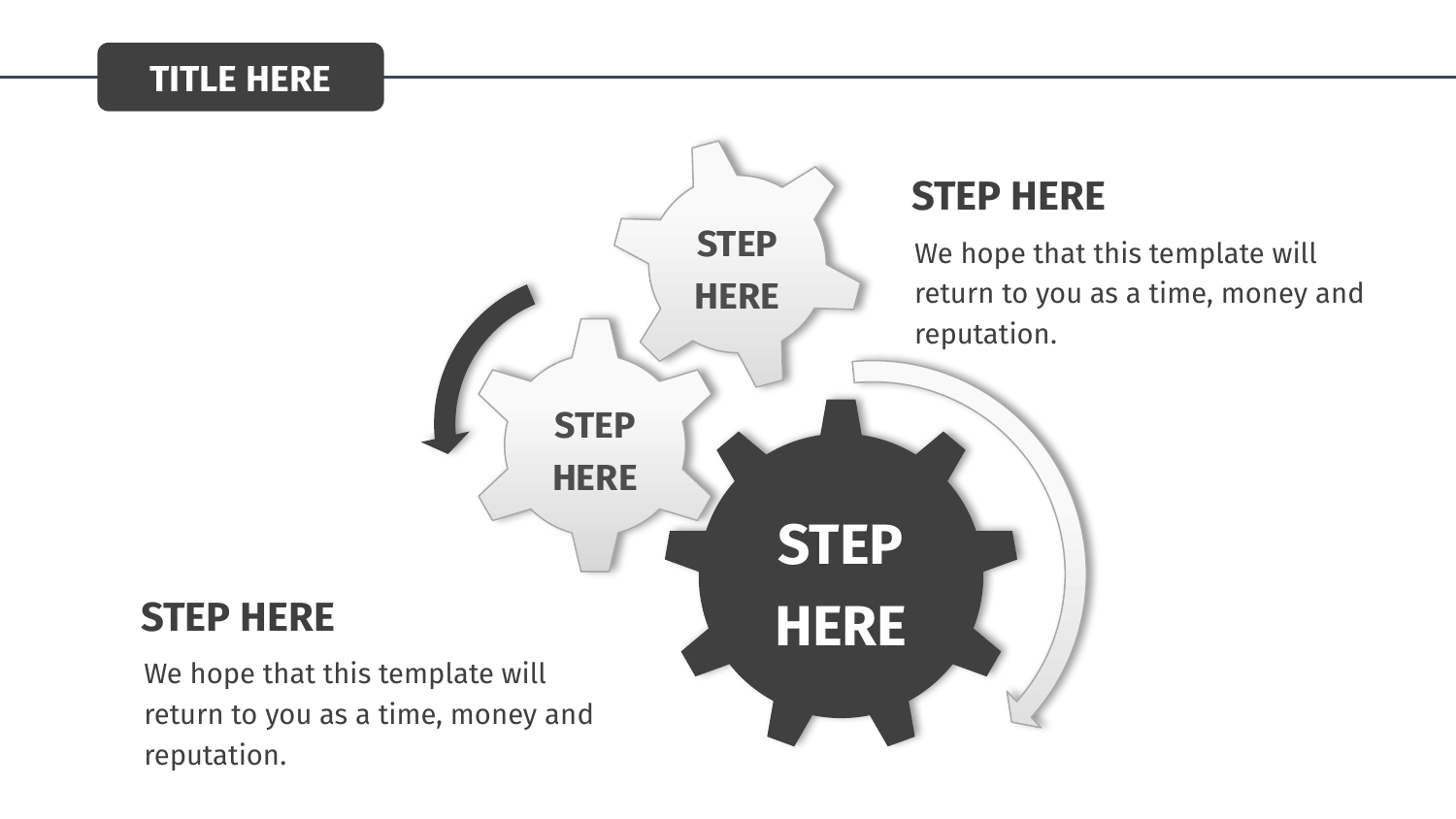

TITLE HERE
STEP
HERE
STEP HERE
We hope that this template will return to you as a time, money and reputation.

STEP
HERE

STEP
HERE
STEP HERE
We hope that this template will return to you as a time, money and reputation.